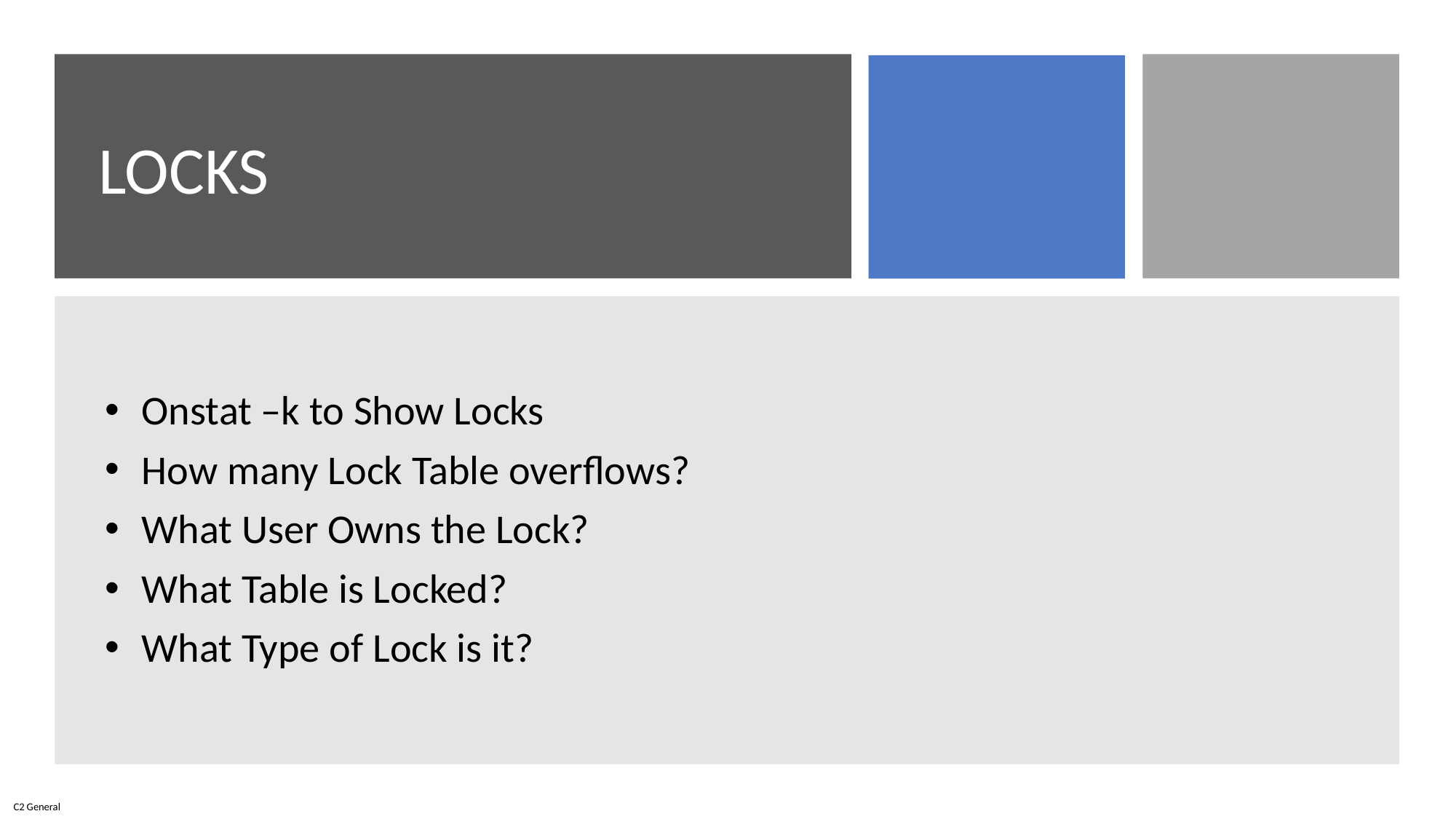

# LOCKS

 Onstat –k to Show Locks
 How many Lock Table overflows?
 What User Owns the Lock?
 What Table is Locked?
 What Type of Lock is it?